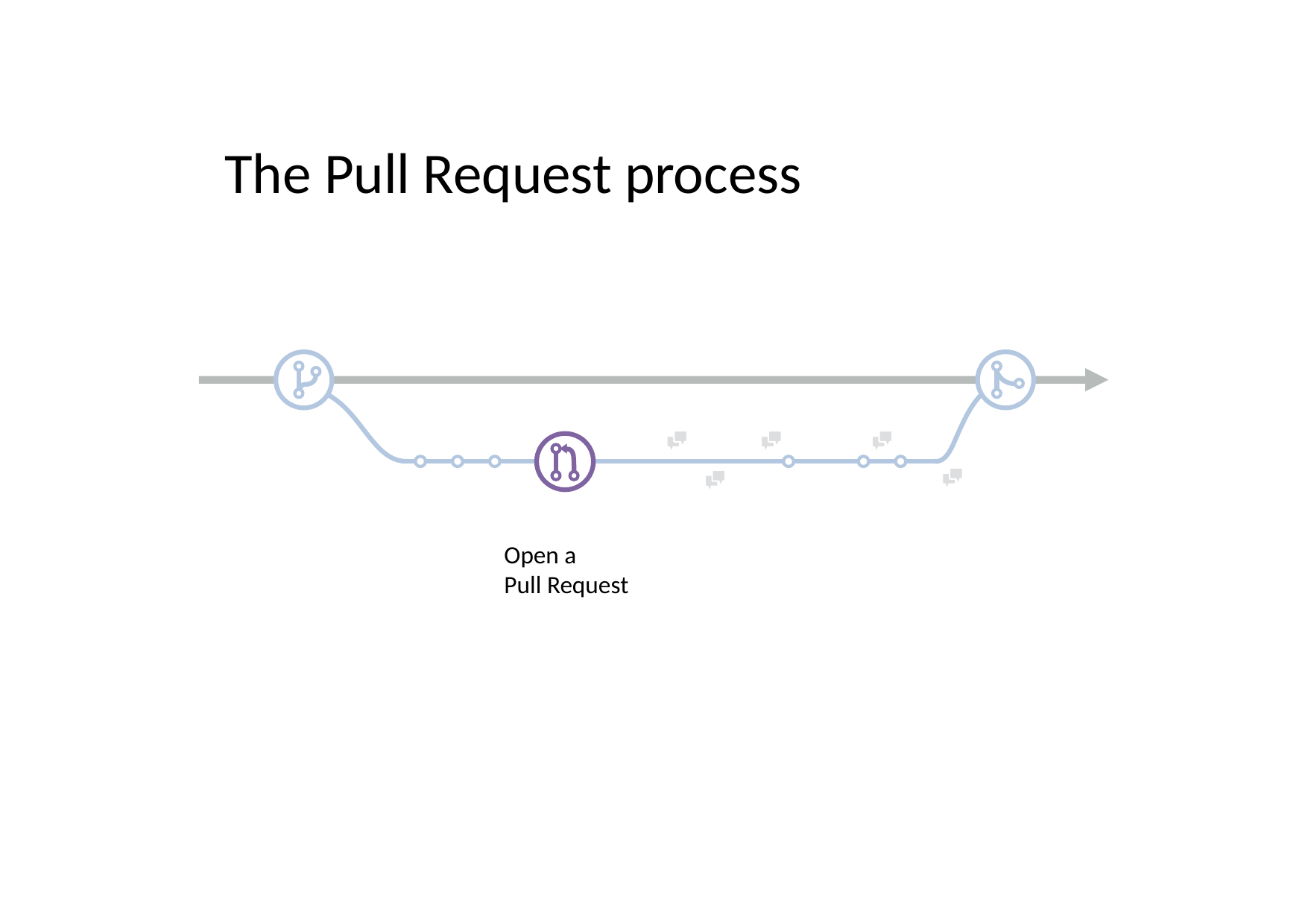

The Pull Request process

Open a
Pull Request